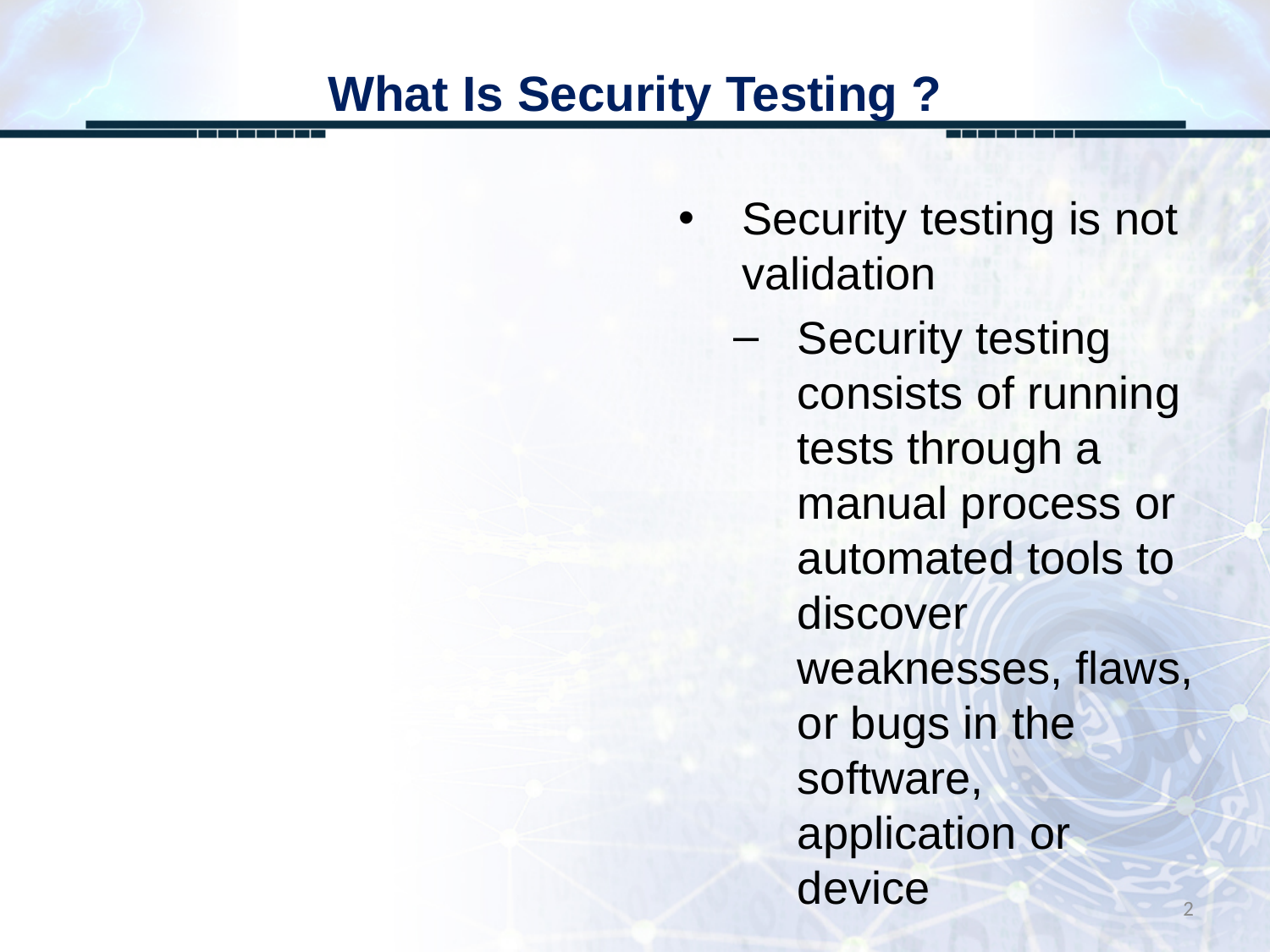

# What Is Security Testing ?
Security testing is not validation
Security testing consists of running tests through a manual process or automated tools to discover weaknesses, flaws, or bugs in the software, application or device
2